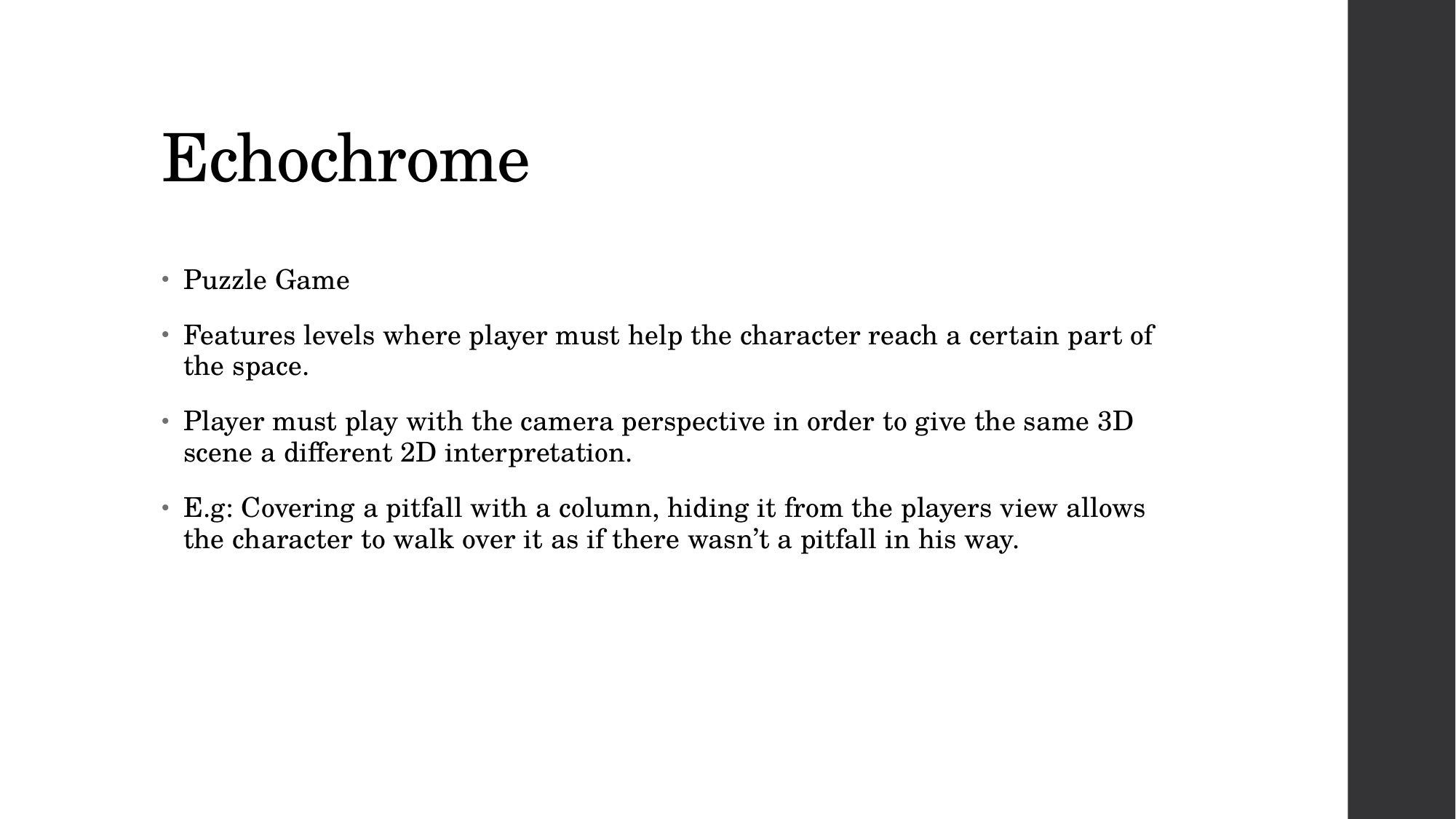

# Echochrome
Puzzle Game
Features levels where player must help the character reach a certain part of the space.
Player must play with the camera perspective in order to give the same 3D scene a different 2D interpretation.
E.g: Covering a pitfall with a column, hiding it from the players view allows the character to walk over it as if there wasn’t a pitfall in his way.